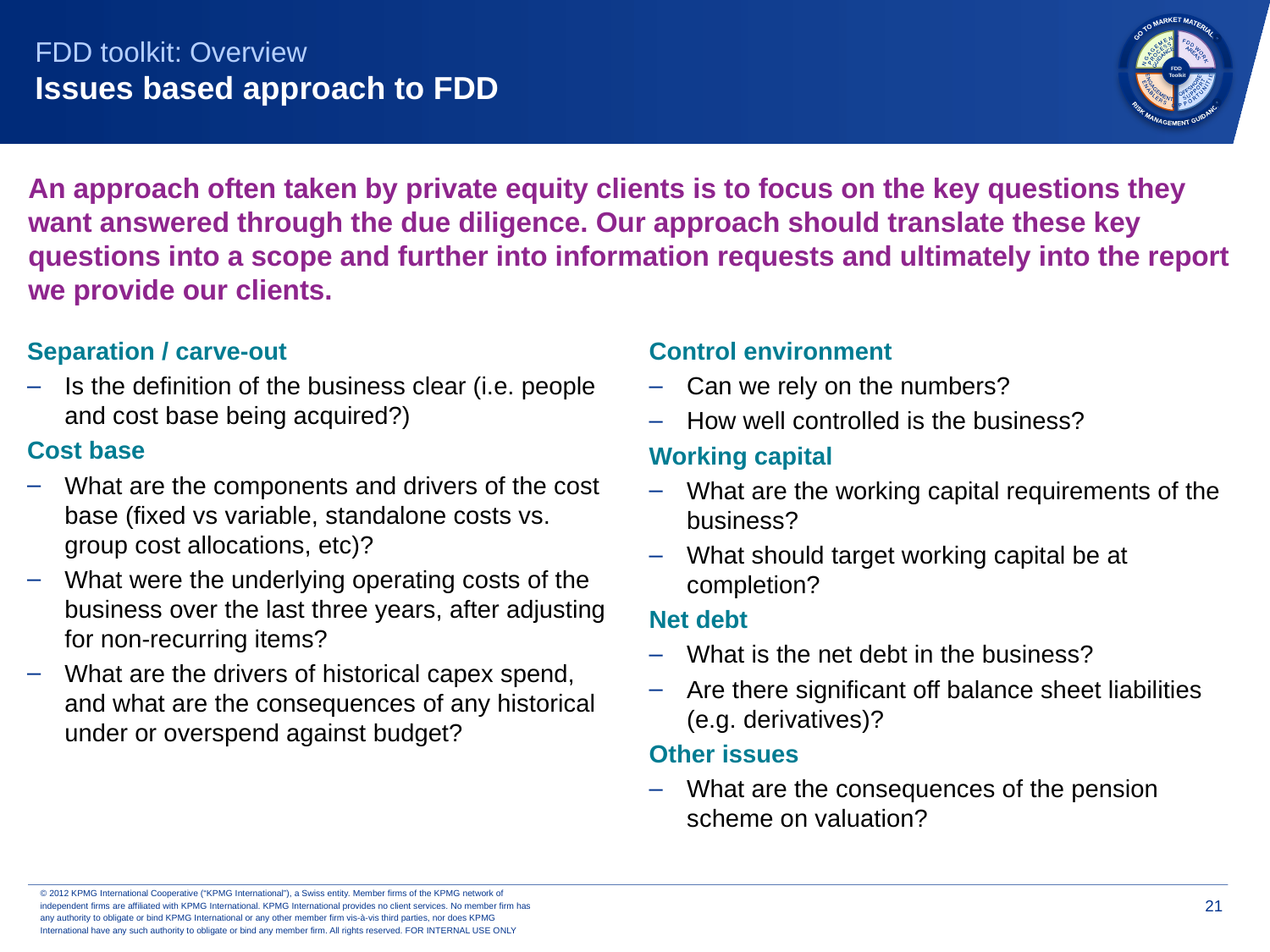

GO TO MARKET MATERIALS

RISK MANAGEMENT GUIDANCE

∗
FDD WORK
AREAS
ENGAGEMENT
PROCESS
GUIDANCE

FDD
Toolkit
OFFSHORE
SUPPORT
OPPORTUNITIES
ENGAGEMENT
ENABLERS

∗
# FDD toolkit: Overview Issues based approach to FDD
An approach often taken by private equity clients is to focus on the key questions they want answered through the due diligence. Our approach should translate these key questions into a scope and further into information requests and ultimately into the report we provide our clients.
Control environment
Can we rely on the numbers?
How well controlled is the business?
Working capital
What are the working capital requirements of the business?
What should target working capital be at completion?
Net debt
What is the net debt in the business?
Are there significant off balance sheet liabilities (e.g. derivatives)?
Other issues
What are the consequences of the pension scheme on valuation?
Separation / carve-out
Is the definition of the business clear (i.e. people and cost base being acquired?)
Cost base
What are the components and drivers of the cost base (fixed vs variable, standalone costs vs. group cost allocations, etc)?
What were the underlying operating costs of the business over the last three years, after adjusting for non-recurring items?
What are the drivers of historical capex spend, and what are the consequences of any historical under or overspend against budget?